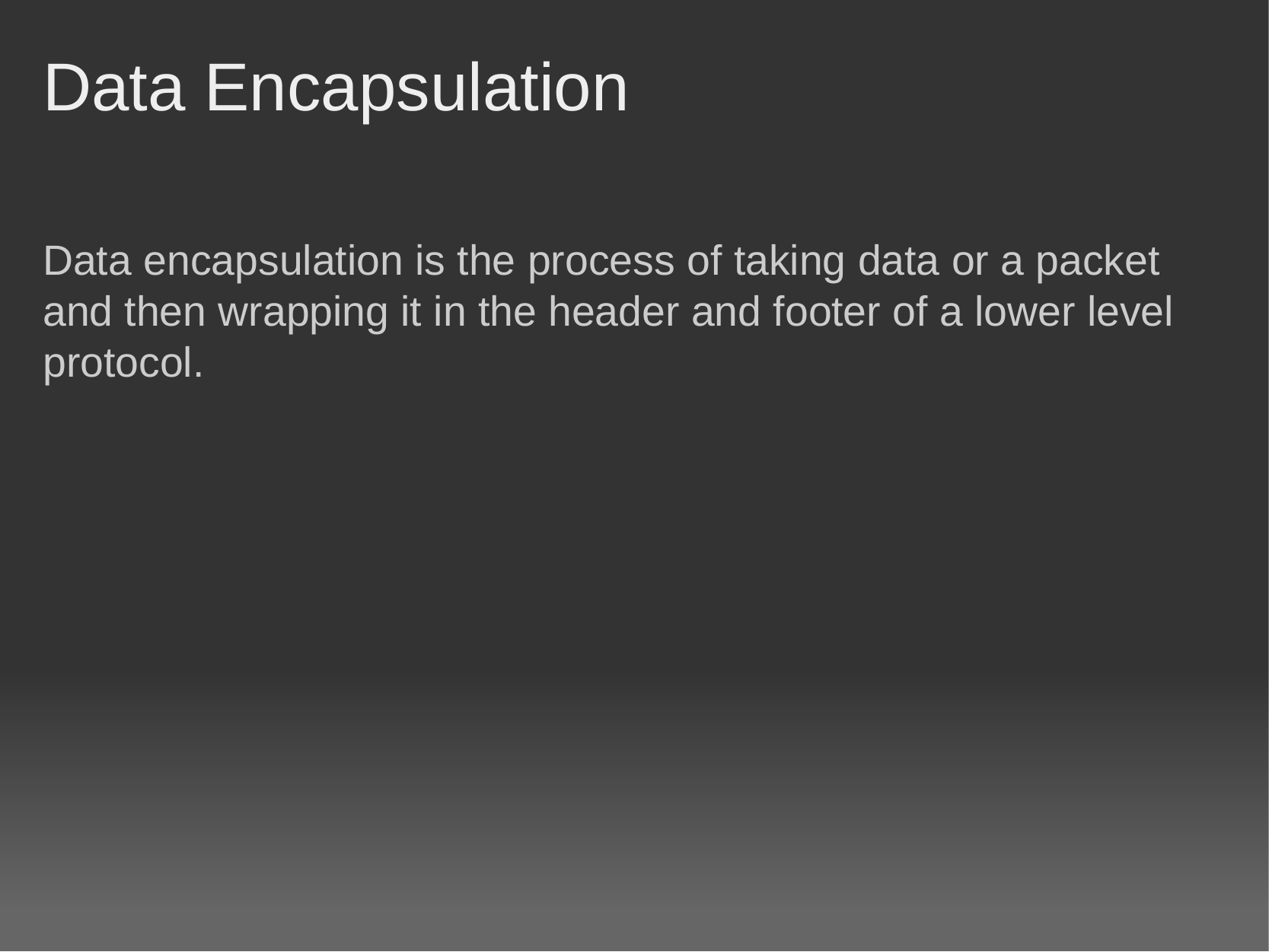

# Data Encapsulation
Data encapsulation is the process of taking data or a packet and then wrapping it in the header and footer of a lower level protocol.